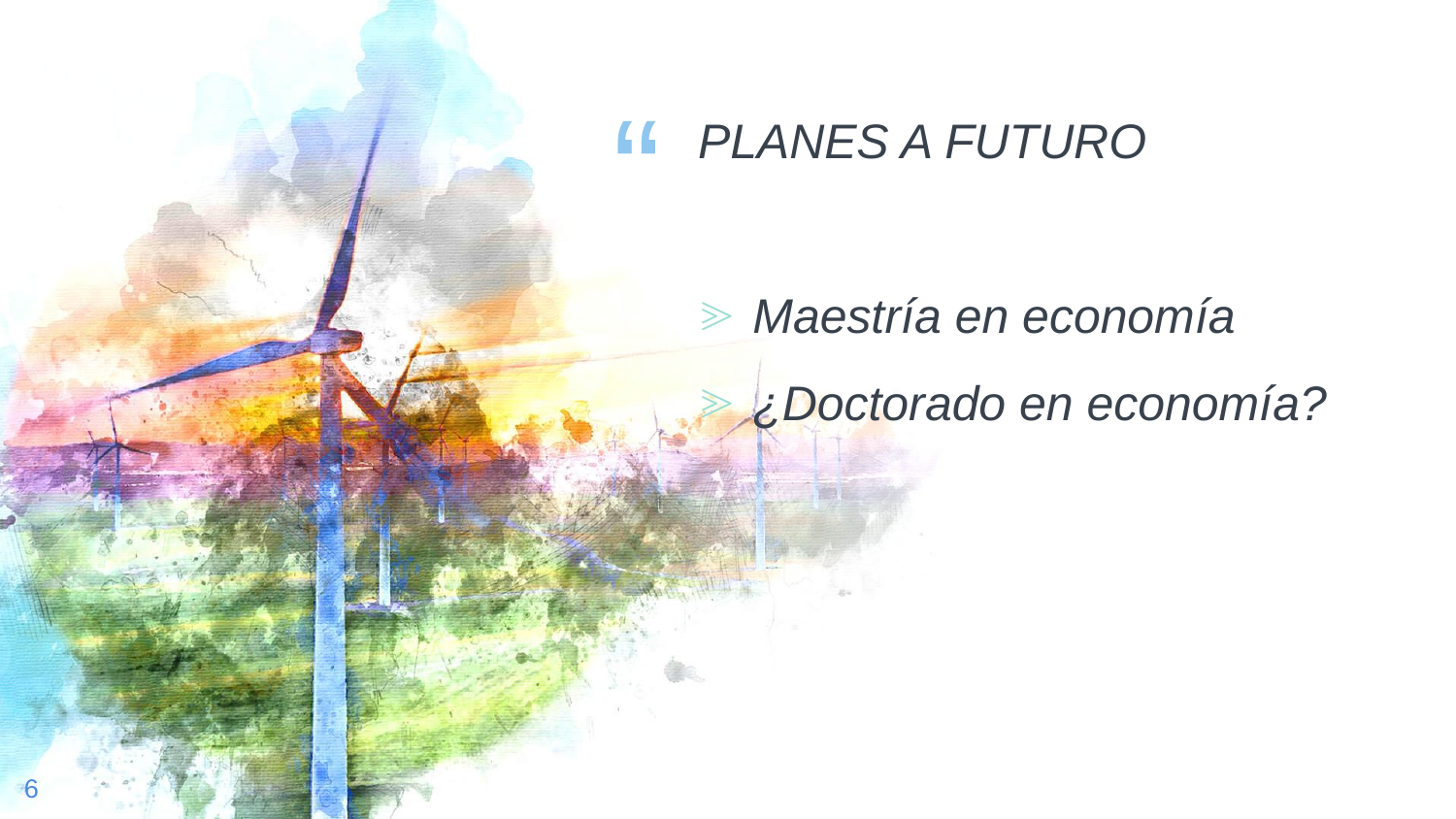

PLANES A FUTURO

Maestría en economía
¿Doctorado en economía?
6